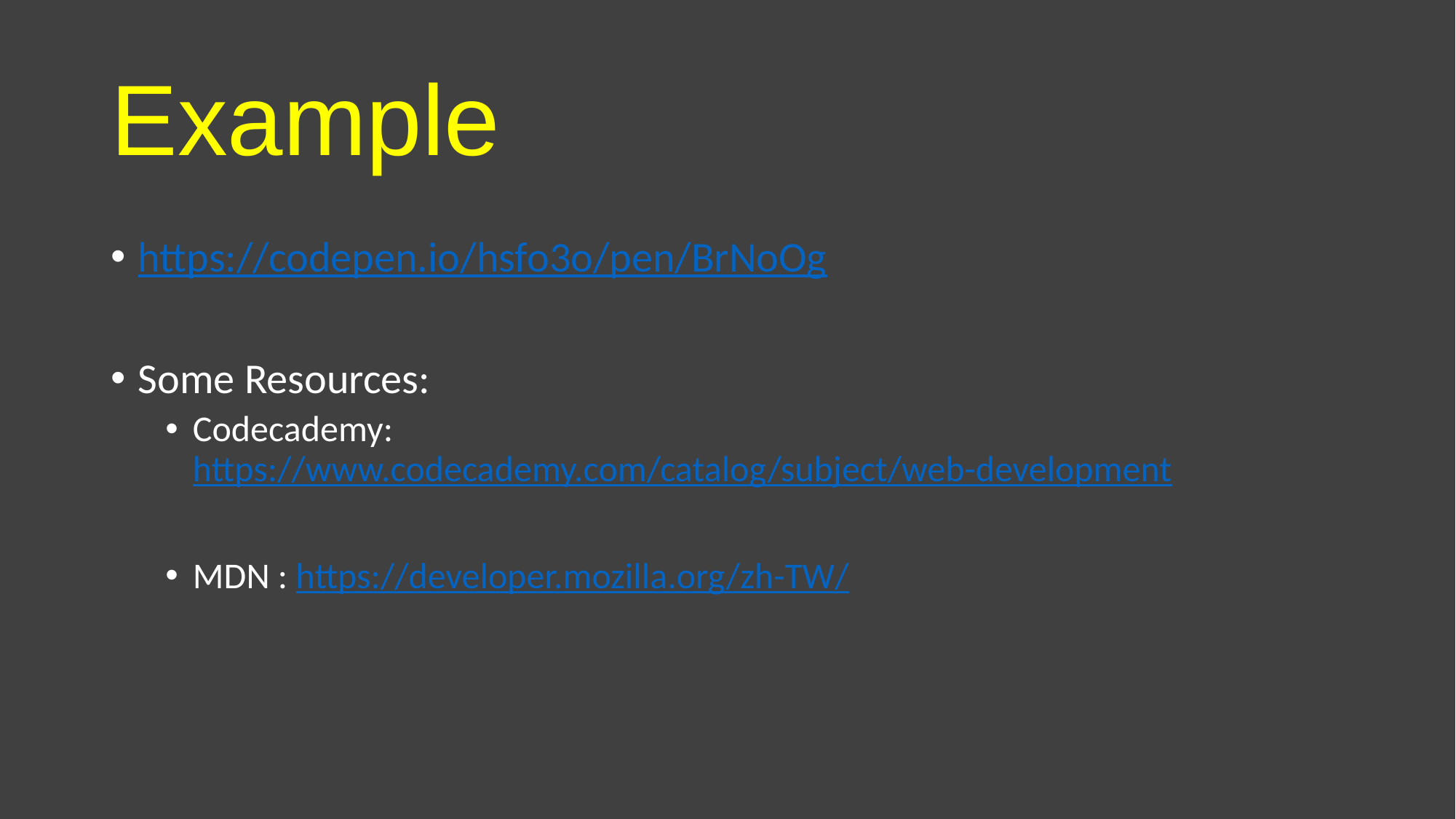

# Example
https://codepen.io/hsfo3o/pen/BrNoOg

Some Resources:
Codecademy: https://www.codecademy.com/catalog/subject/web-development

MDN : https://developer.mozilla.org/zh-TW/